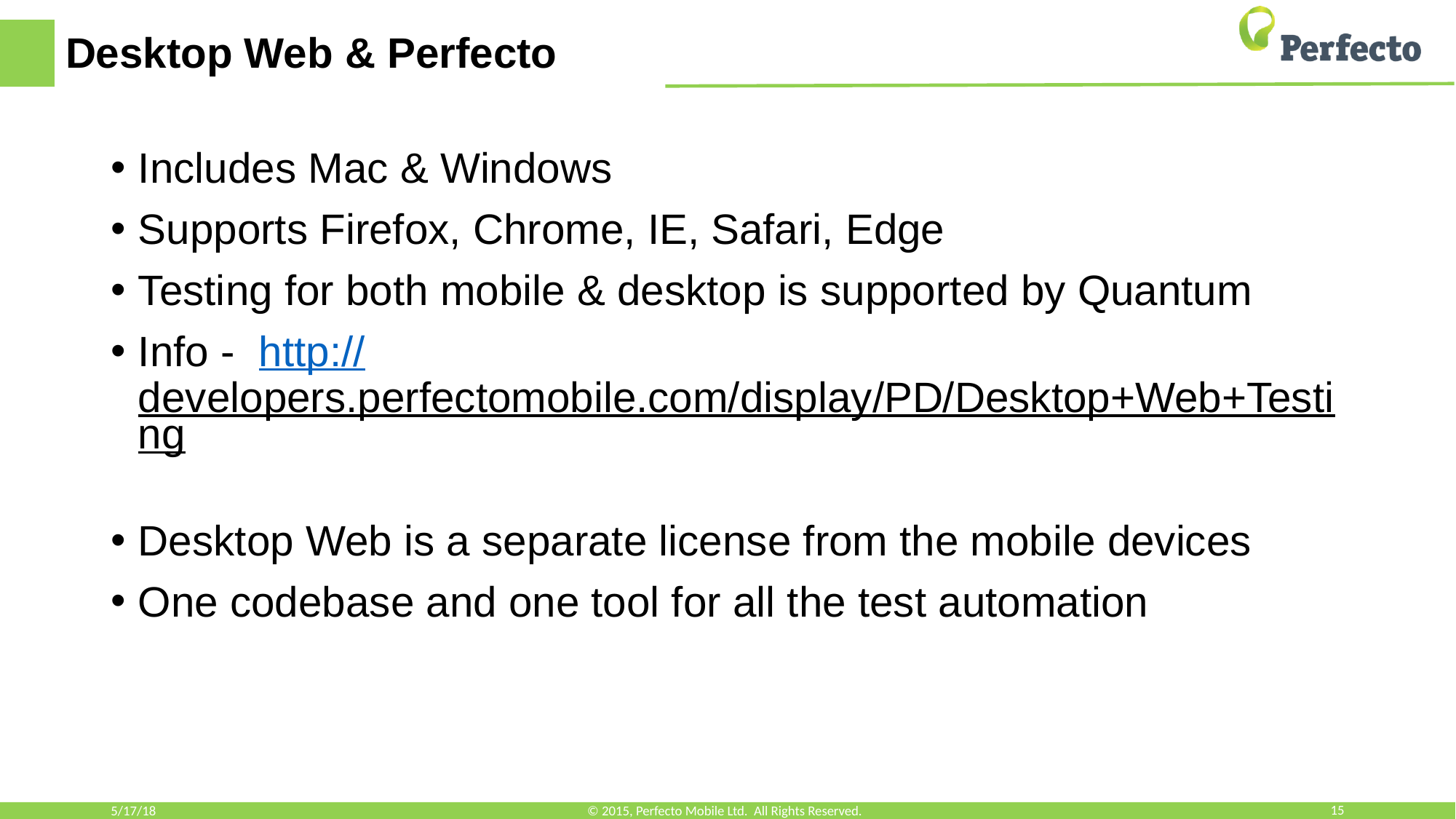

# Desktop Web & Perfecto
Includes Mac & Windows
Supports Firefox, Chrome, IE, Safari, Edge
Testing for both mobile & desktop is supported by Quantum
Info -  http://developers.perfectomobile.com/display/PD/Desktop+Web+Testing
Desktop Web is a separate license from the mobile devices
One codebase and one tool for all the test automation
5/17/18
© 2015, Perfecto Mobile Ltd.  All Rights Reserved.
15